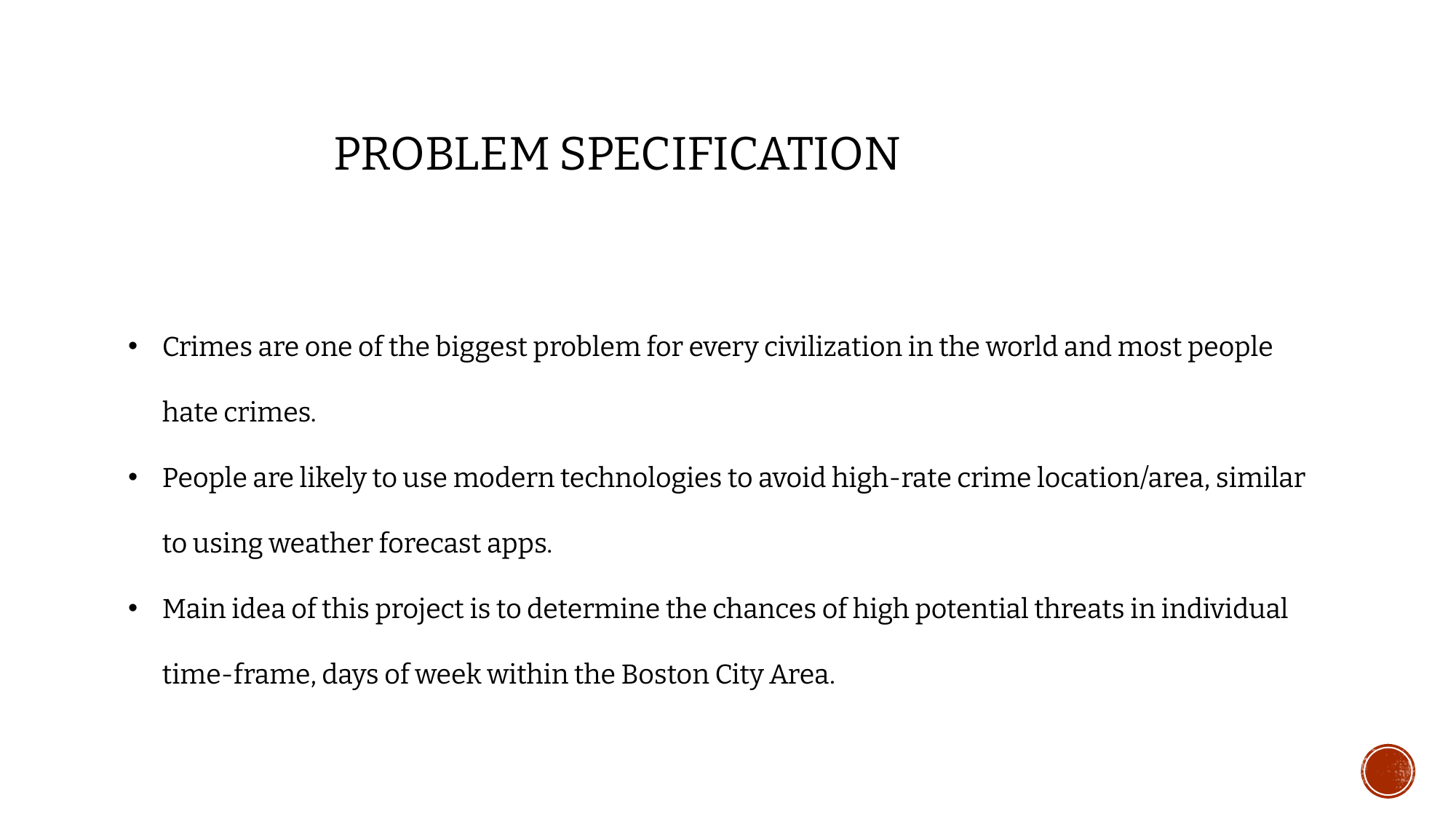

# Problem specification
Crimes are one of the biggest problem for every civilization in the world and most people hate crimes.
People are likely to use modern technologies to avoid high-rate crime location/area, similar to using weather forecast apps.
Main idea of this project is to determine the chances of high potential threats in individual time-frame, days of week within the Boston City Area.